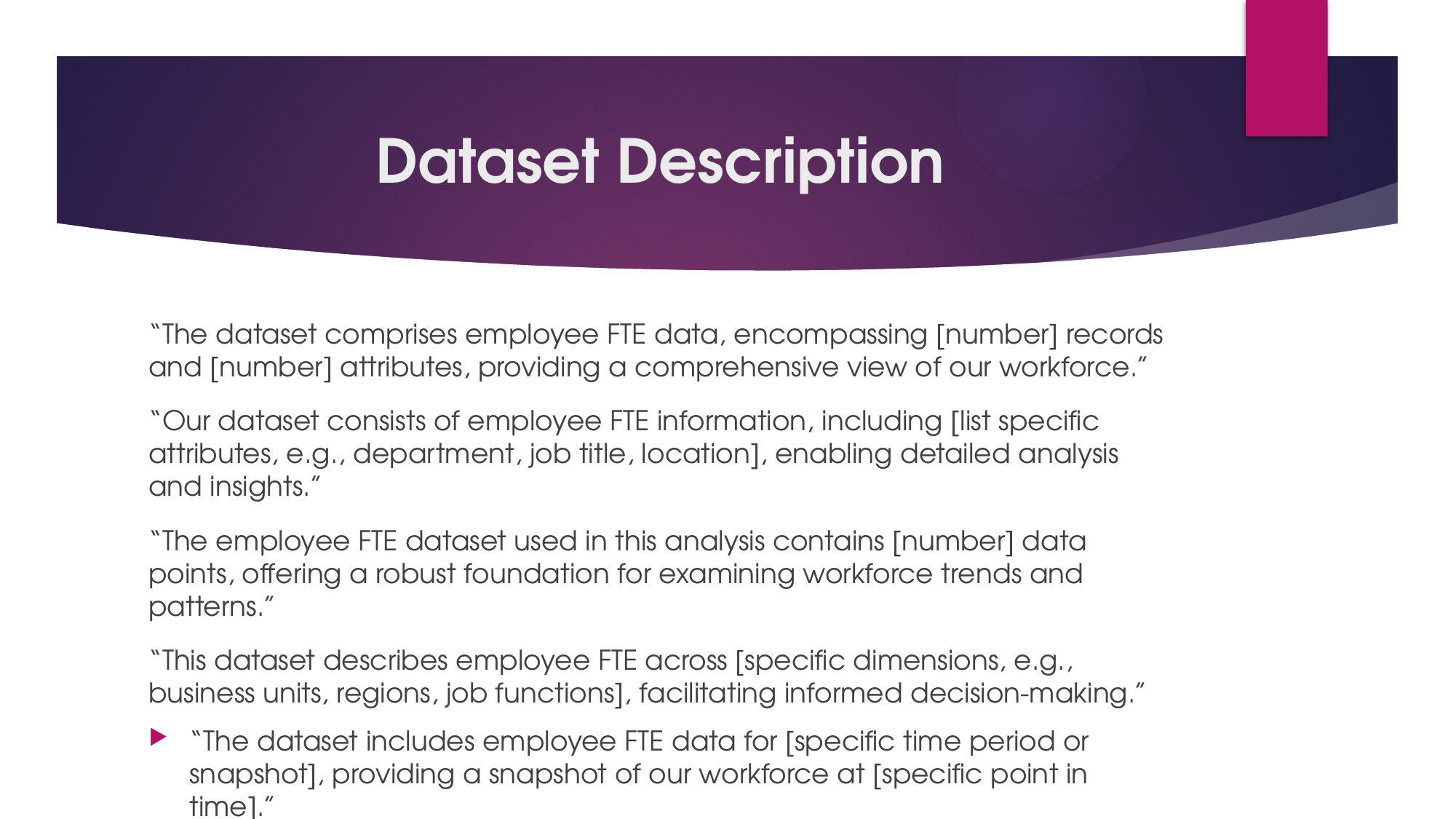

# Dataset Description
“The dataset comprises employee FTE data, encompassing [number] records and [number] attributes, providing a comprehensive view of our workforce.”
“Our dataset consists of employee FTE information, including [list specific attributes, e.g., department, job title, location], enabling detailed analysis and insights.”
“The employee FTE dataset used in this analysis contains [number] data points, offering a robust foundation for examining workforce trends and patterns.”
“This dataset describes employee FTE across [specific dimensions, e.g., business units, regions, job functions], facilitating informed decision-making.”
“The dataset includes employee FTE data for [specific time period or snapshot], providing a snapshot of our workforce at [specific point in time].”